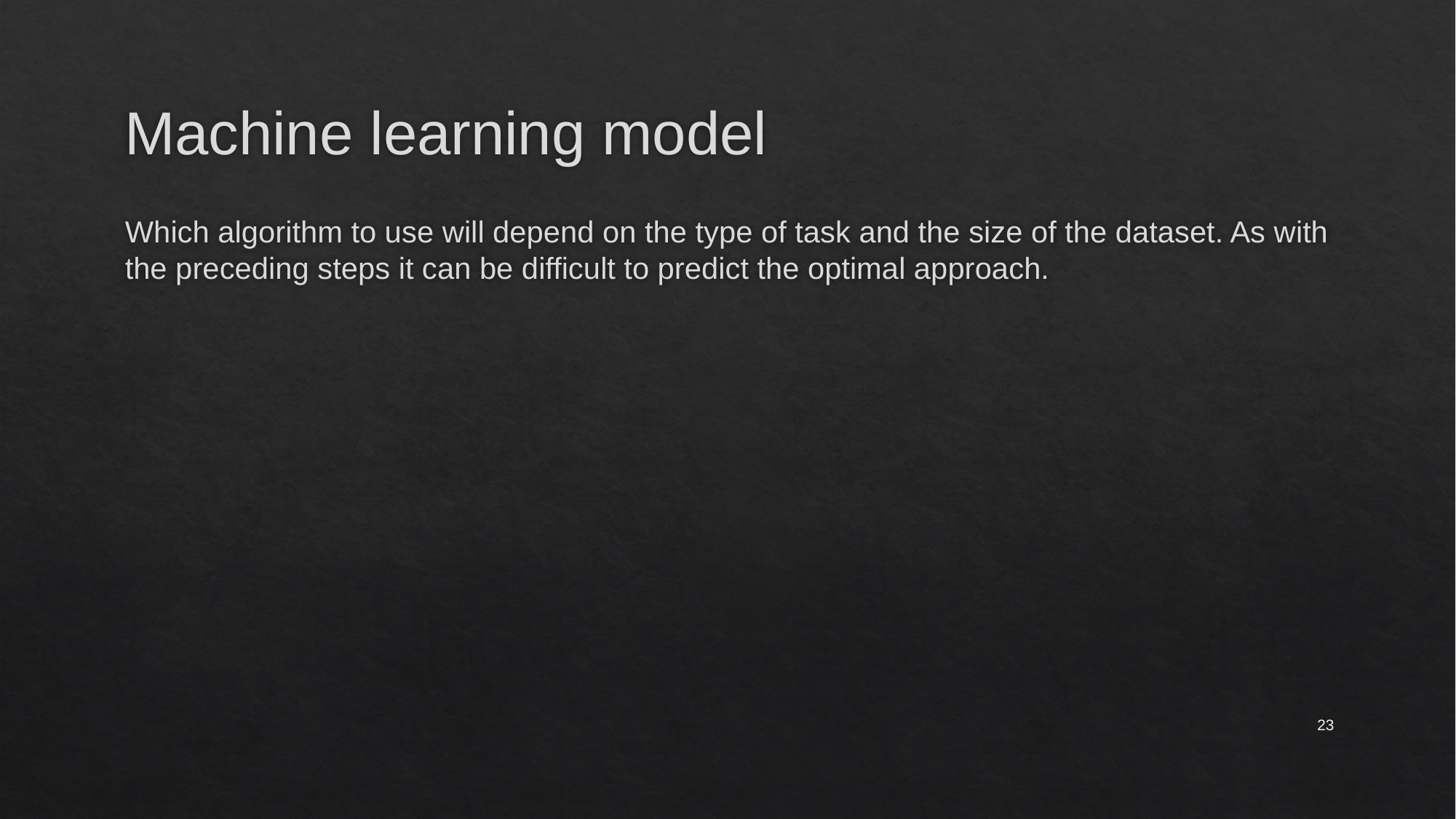

# Machine learning model
Which algorithm to use will depend on the type of task and the size of the dataset. As with the preceding steps it can be difficult to predict the optimal approach.
23